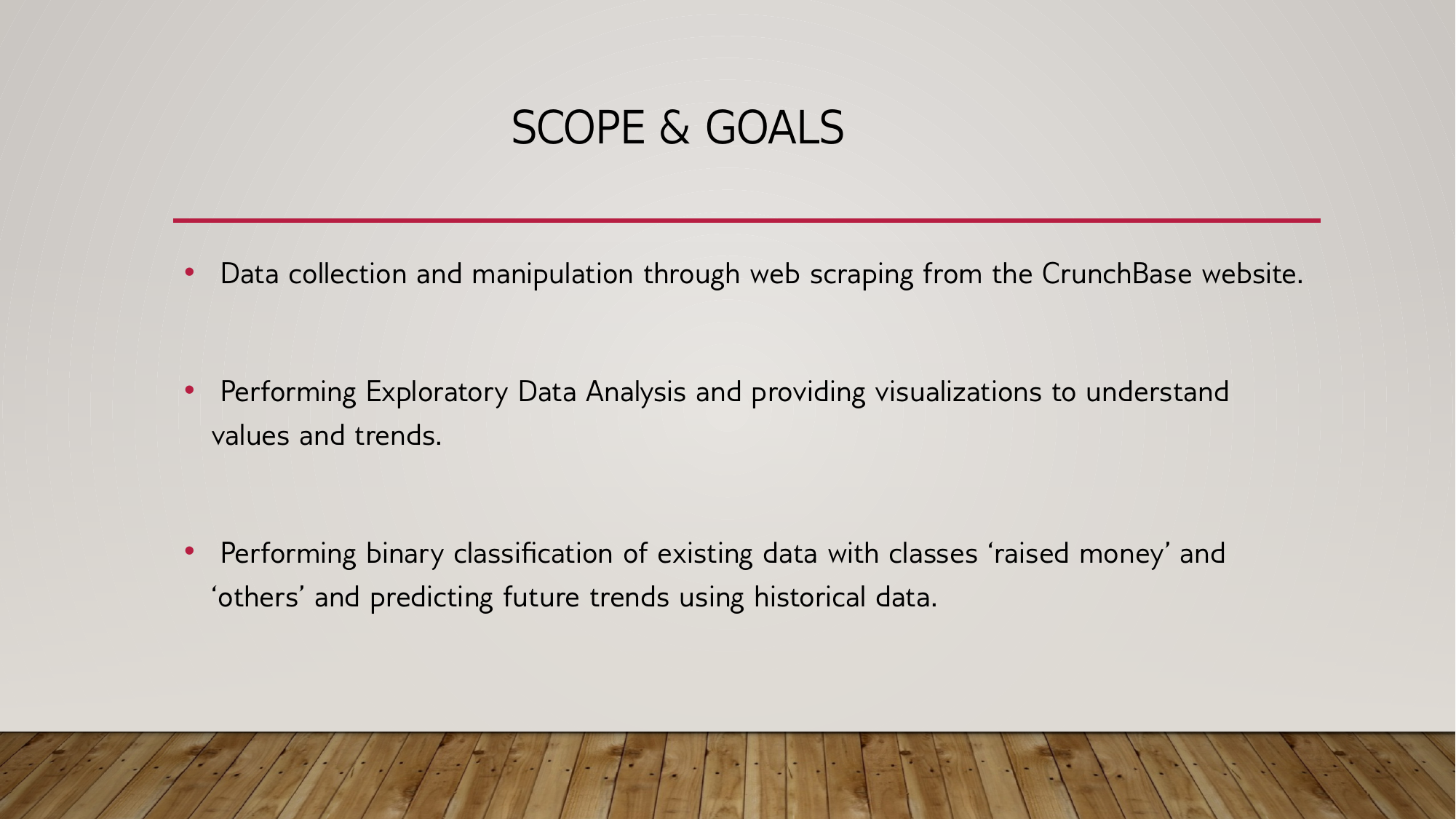

# scope & goals
 Data collection and manipulation through web scraping from the CrunchBase website.

 Performing Exploratory Data Analysis and providing visualizations to understand values and trends.

 Performing binary classification of existing data with classes ‘raised money’ and ‘others’ and predicting future trends using historical data.